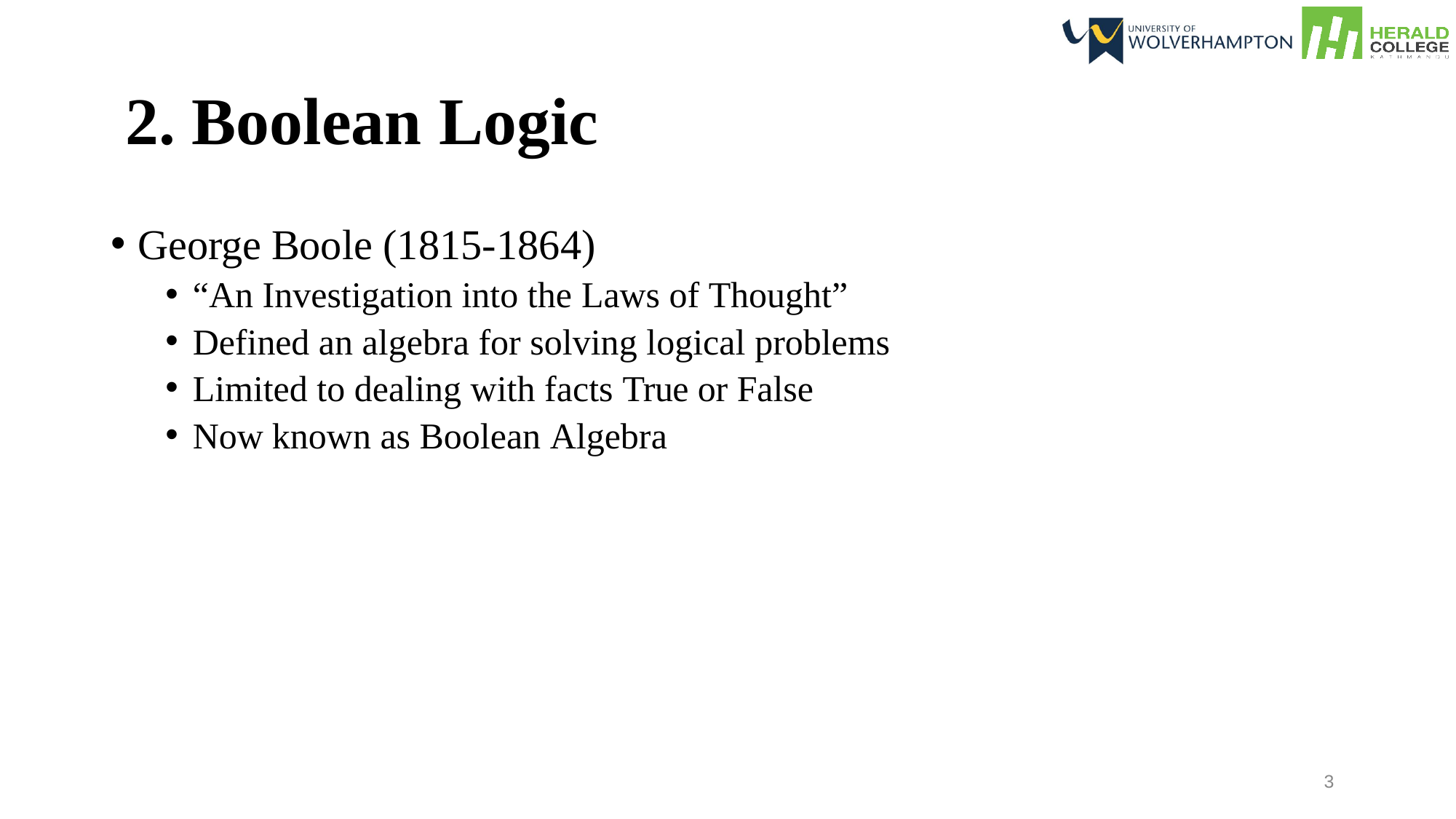

2. Boolean Logic
George Boole (1815-1864)
“An Investigation into the Laws of Thought”
Defined an algebra for solving logical problems
Limited to dealing with facts True or False
Now known as Boolean Algebra
3